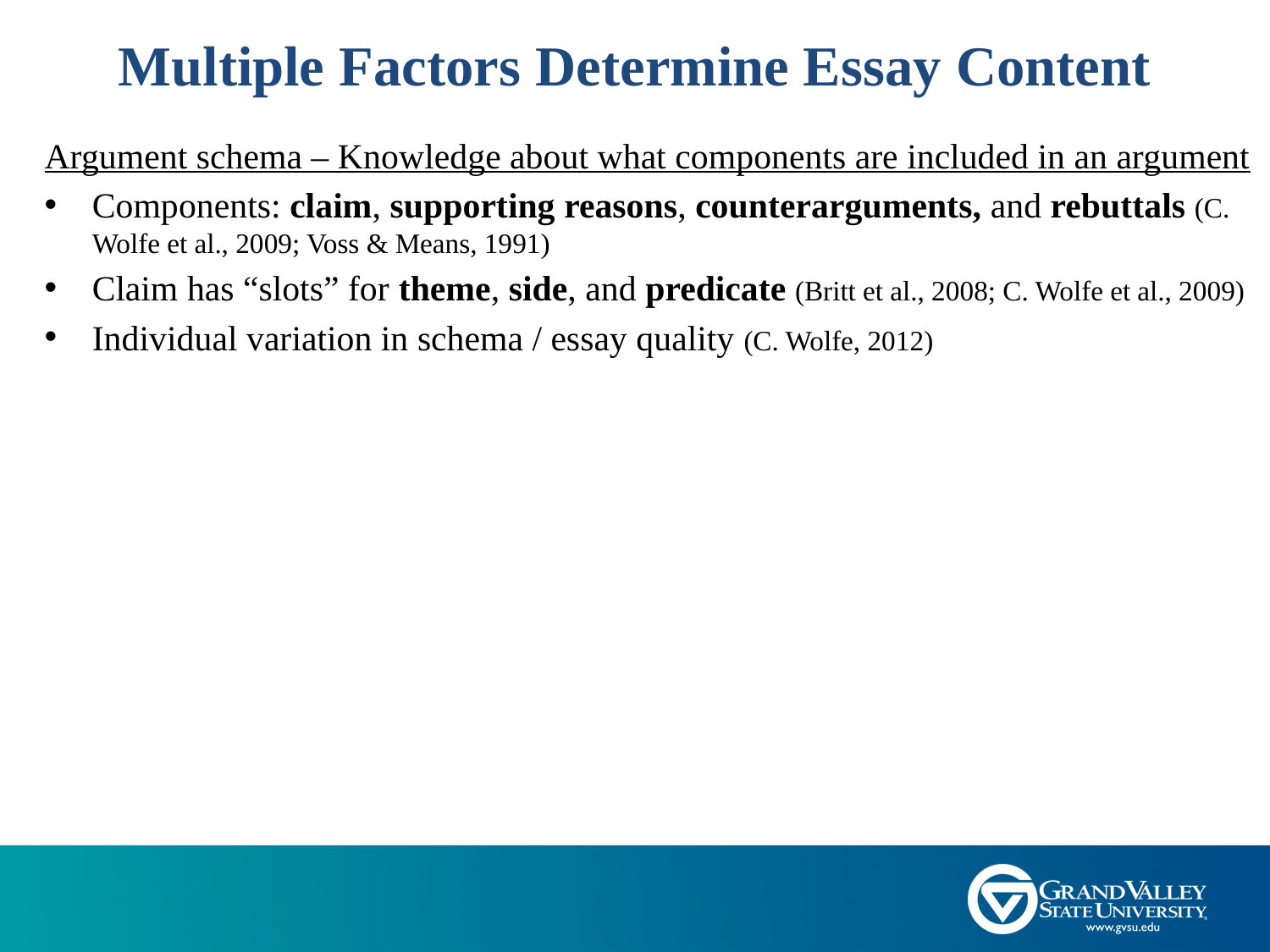

# Multiple Factors Determine Essay Content
Argument schema – Knowledge about what components are included in an argument
Components: claim, supporting reasons, counterarguments, and rebuttals (C. Wolfe et al., 2009; Voss & Means, 1991)
Claim has “slots” for theme, side, and predicate (Britt et al., 2008; C. Wolfe et al., 2009)
Individual variation in schema / essay quality (C. Wolfe, 2012)